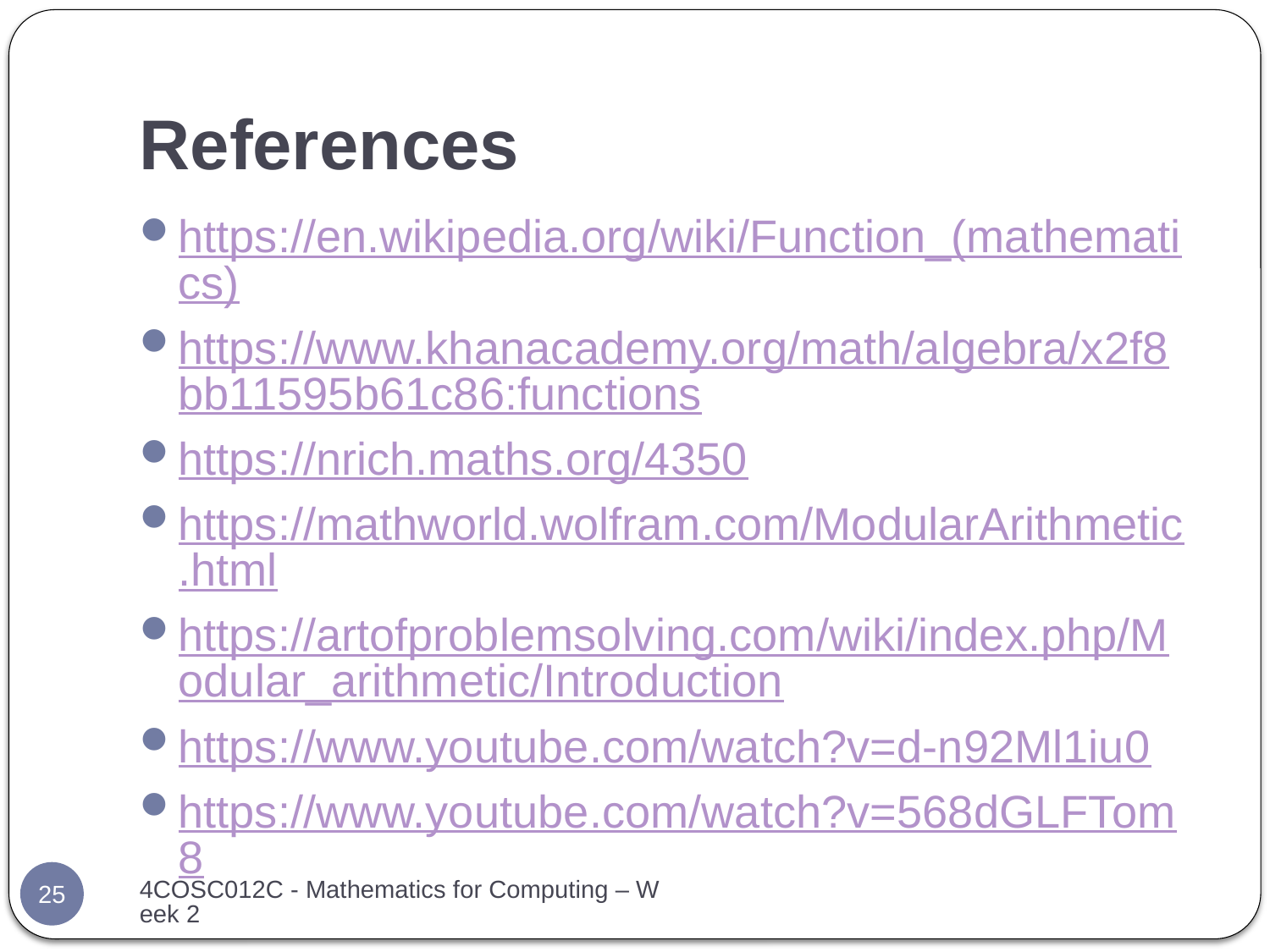

# References
https://en.wikipedia.org/wiki/Function_(mathematics)
https://www.khanacademy.org/math/algebra/x2f8bb11595b61c86:functions
https://nrich.maths.org/4350
https://mathworld.wolfram.com/ModularArithmetic.html
https://artofproblemsolving.com/wiki/index.php/Modular_arithmetic/Introduction
https://www.youtube.com/watch?v=d-n92Ml1iu0
https://www.youtube.com/watch?v=568dGLFTom8
4COSC012C - Mathematics for Computing – Week 2
25